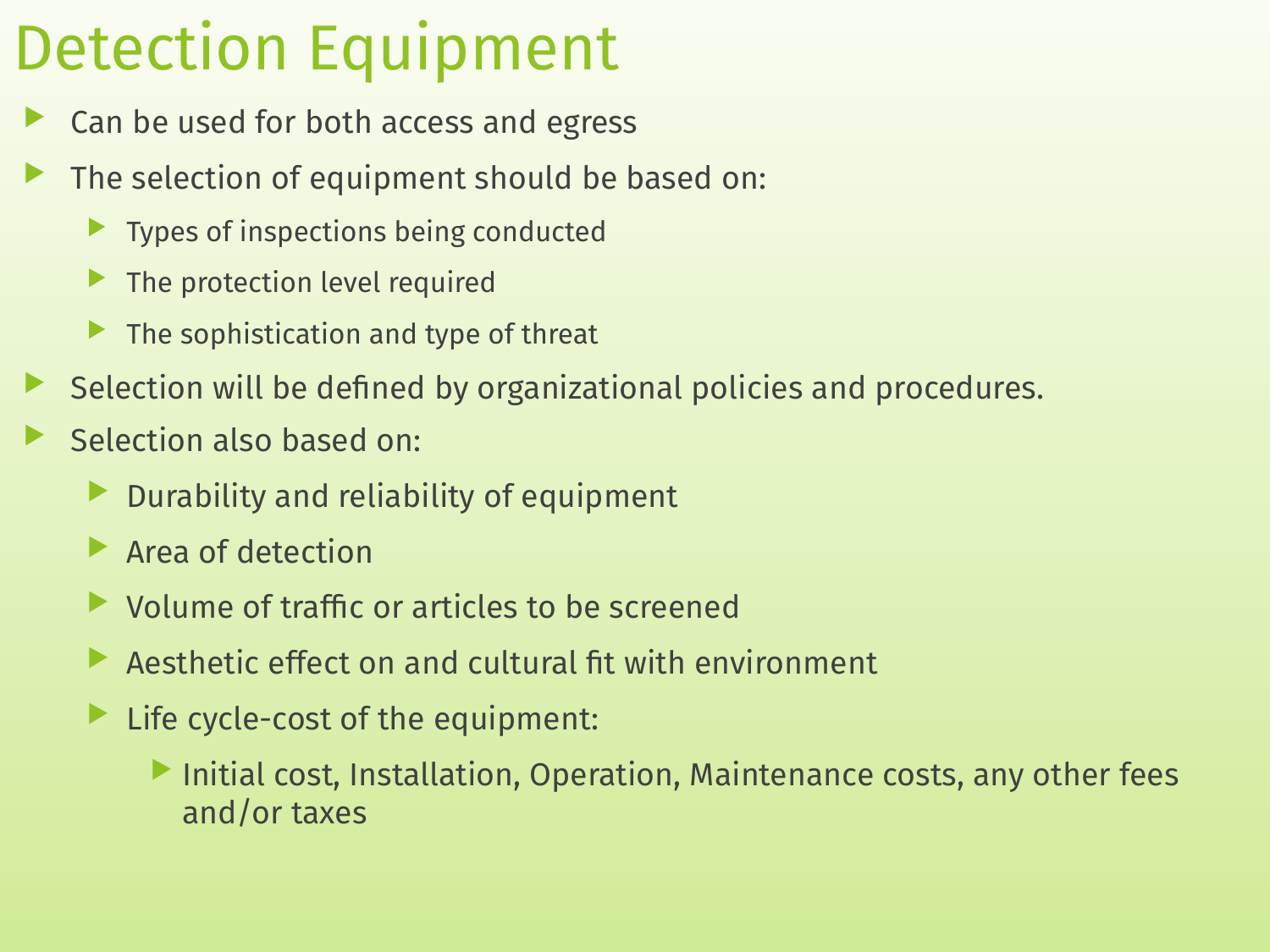

# Detection Equipment
Can be used for both access and egress
The selection of equipment should be based on:
Types of inspections being conducted
The protection level required
The sophistication and type of threat
Selection will be defined by organizational policies and procedures.
Selection also based on:
Durability and reliability of equipment
Area of detection
Volume of traffic or articles to be screened
Aesthetic effect on and cultural fit with environment
Life cycle-cost of the equipment:
Initial cost, Installation, Operation, Maintenance costs, any other fees and/or taxes
2